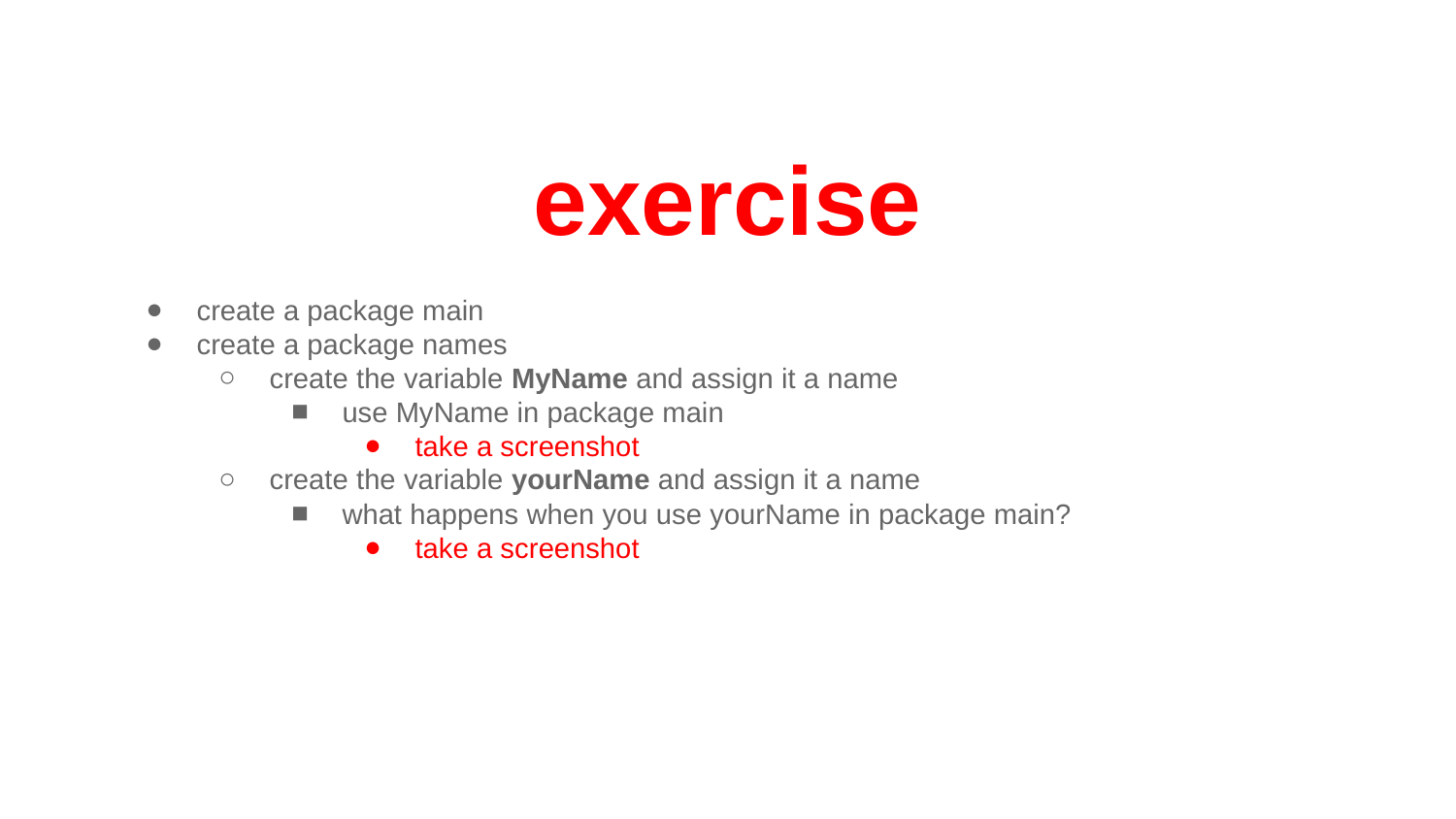

# exercise
create a package main
create a package names
create the variable MyName and assign it a name
use MyName in package main
take a screenshot
create the variable yourName and assign it a name
what happens when you use yourName in package main?
take a screenshot